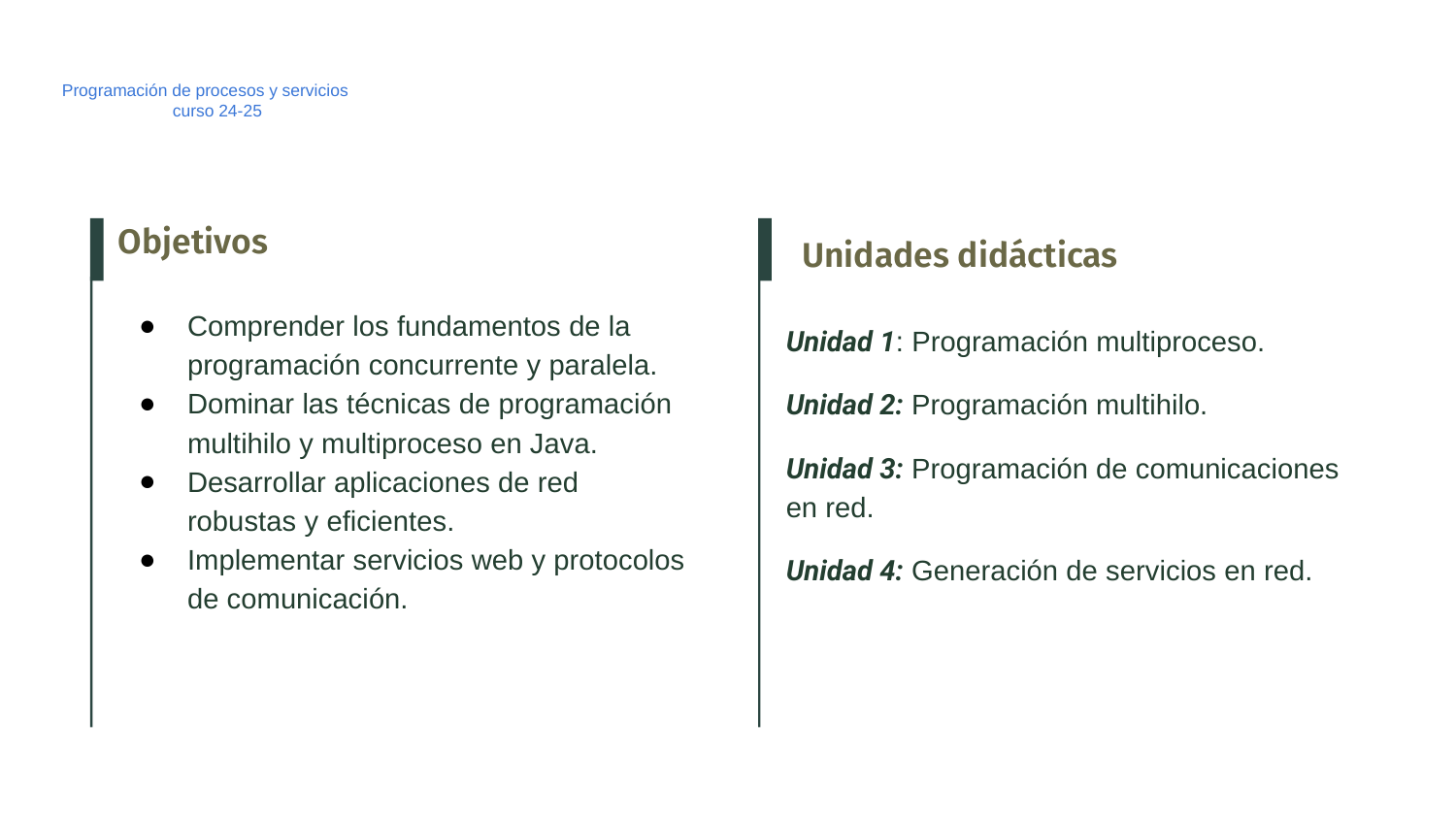

# Programación de procesos y servicios
                            curso 24-25

Objetivos
Unidades didácticas
Comprender los fundamentos de la programación concurrente y paralela.
Dominar las técnicas de programación multihilo y multiproceso en Java.
Desarrollar aplicaciones de red robustas y eficientes.
Implementar servicios web y protocolos de comunicación.

Unidad 1: Programación multiproceso.
Unidad 2: Programación multihilo.
Unidad 3: Programación de comunicaciones en red.
Unidad 4: Generación de servicios en red.